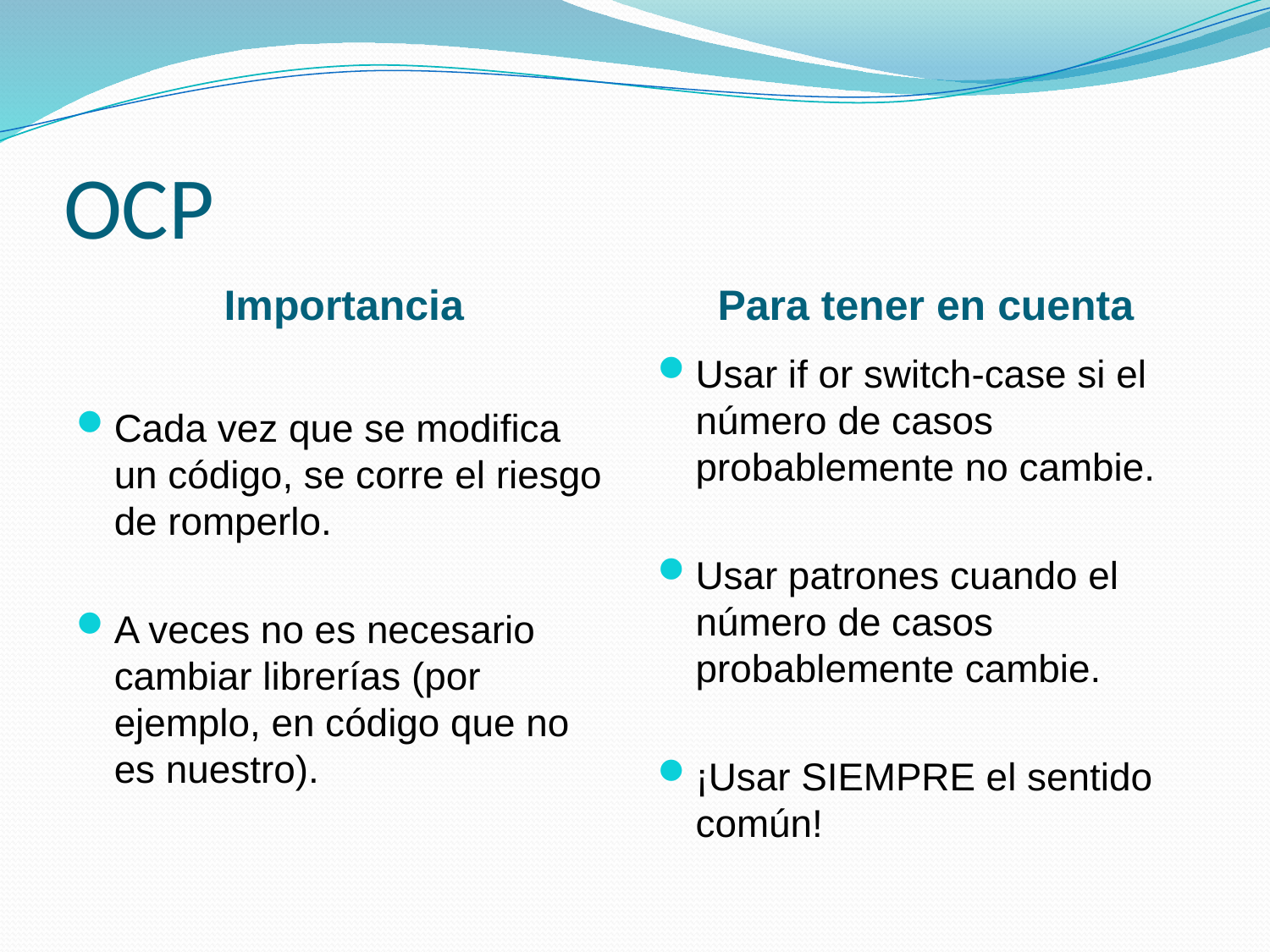

# OCP
Importancia
Para tener en cuenta

Cada vez que se modifica un código, se corre el riesgo de romperlo.

A veces no es necesario cambiar librerías (por ejemplo, en código que no es nuestro).
Usar if or switch‐case si el número de casos probablemente no cambie.

Usar patrones cuando el número de casos probablemente cambie.

¡Usar SIEMPRE el sentido común!